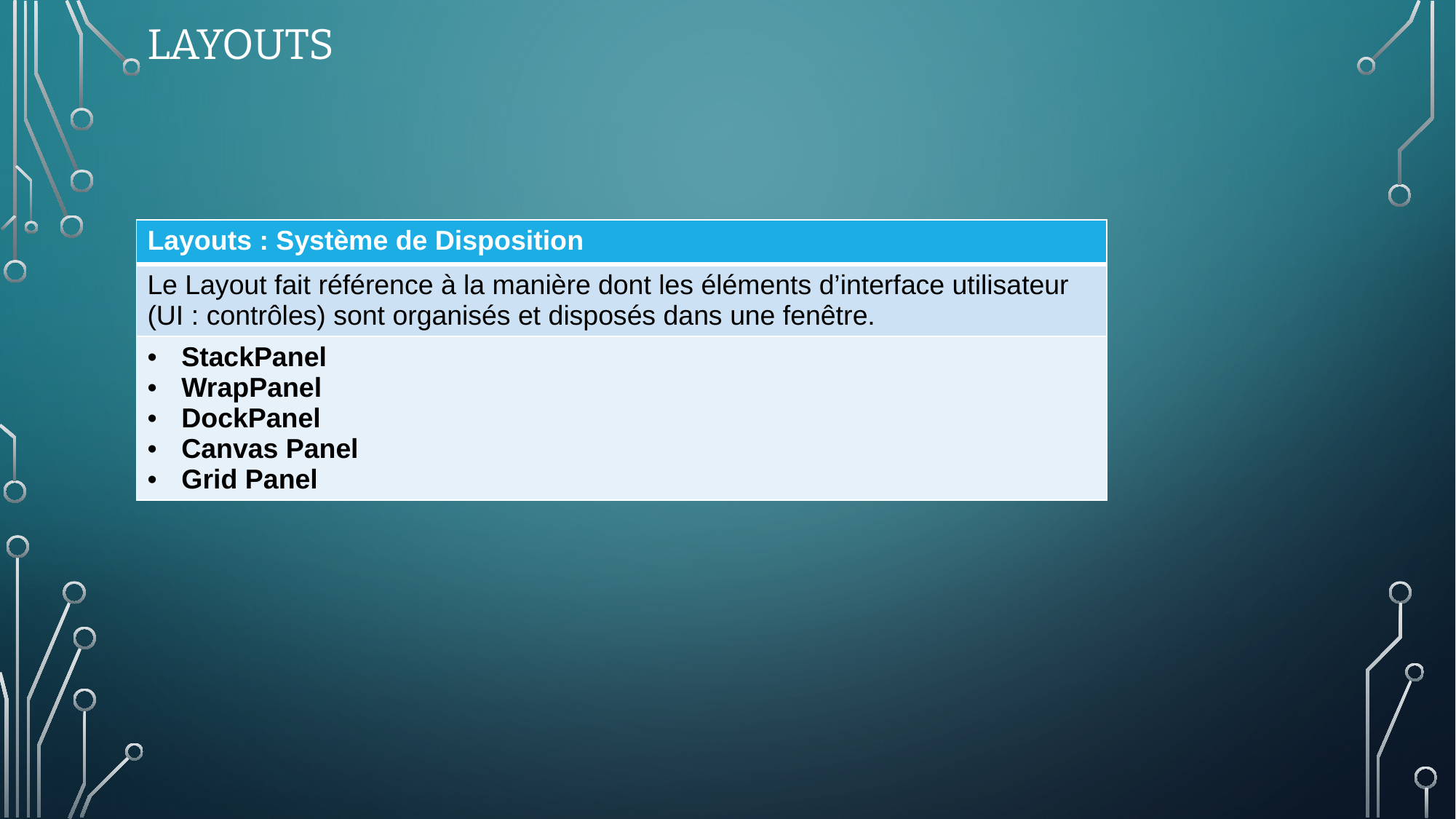

# Layouts
| Layouts : Système de Disposition |
| --- |
| Le Layout fait référence à la manière dont les éléments d’interface utilisateur (UI : contrôles) sont organisés et disposés dans une fenêtre. |
| StackPanel WrapPanel DockPanel Canvas Panel Grid Panel |